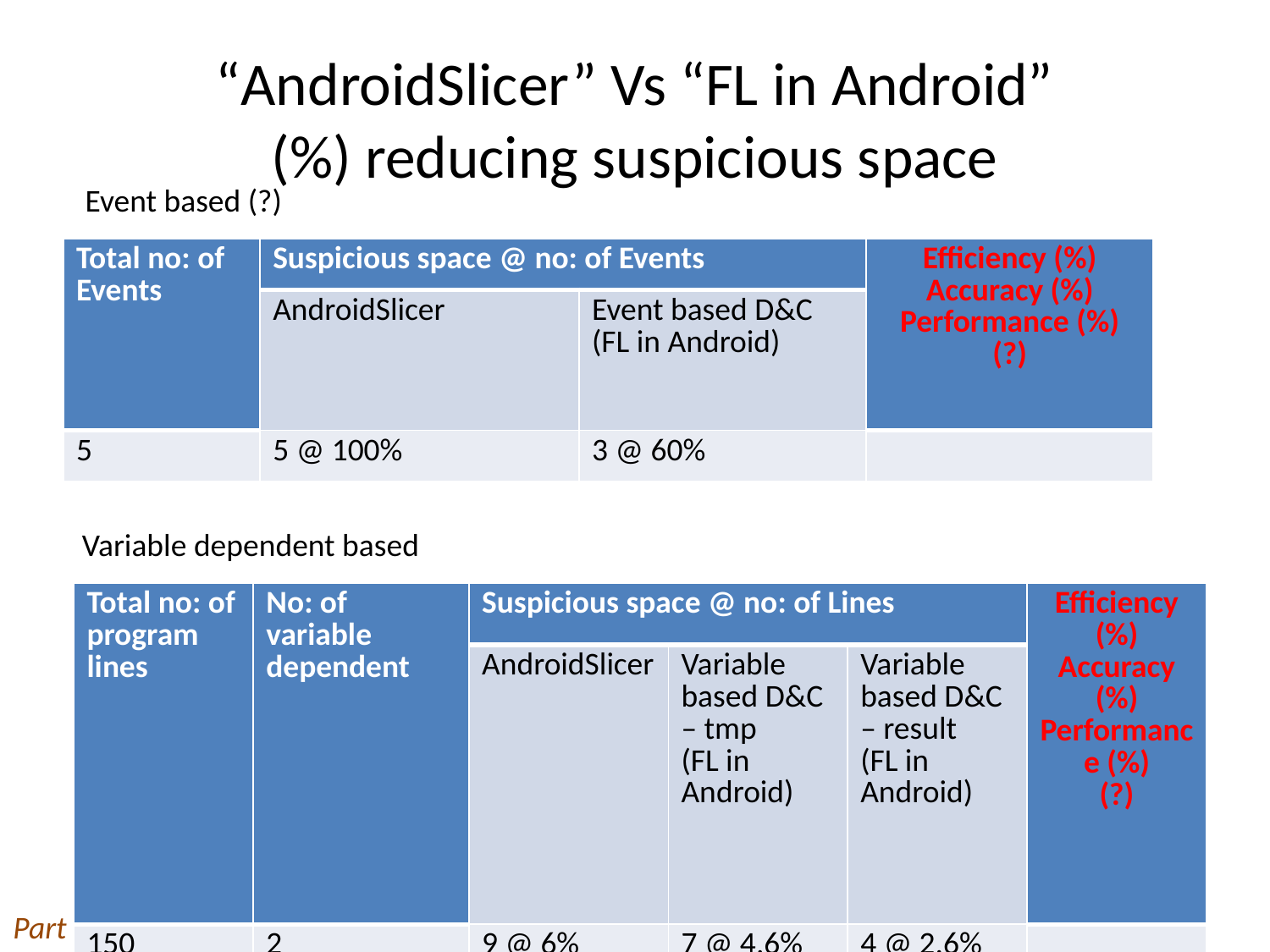

# “AndroidSlicer” Vs “FL in Android” (%) reducing suspicious space
Event based (?)
| Total no: of Events | Suspicious space @ no: of Events |  | Efficiency (%) Accuracy (%) Performance (%) (?) |
| --- | --- | --- | --- |
|  | AndroidSlicer | Event based D&C (FL in Android) |  |
| 5 | 5 @ 100% | 3 @ 60% |  |
Variable dependent based
| Total no: of program lines | No: of variable dependent | Suspicious space @ no: of Lines |  |  | Efficiency (%) Accuracy (%) Performance (%) (?) |
| --- | --- | --- | --- | --- | --- |
|  |  | AndroidSlicer | Variable based D&C – tmp (FL in Android) | Variable based D&C – result (FL in Android) |  |
| 150 | 2 | 9 @ 6% | 7 @ 4.6% | 4 @ 2.6% |  |
41
Part 3